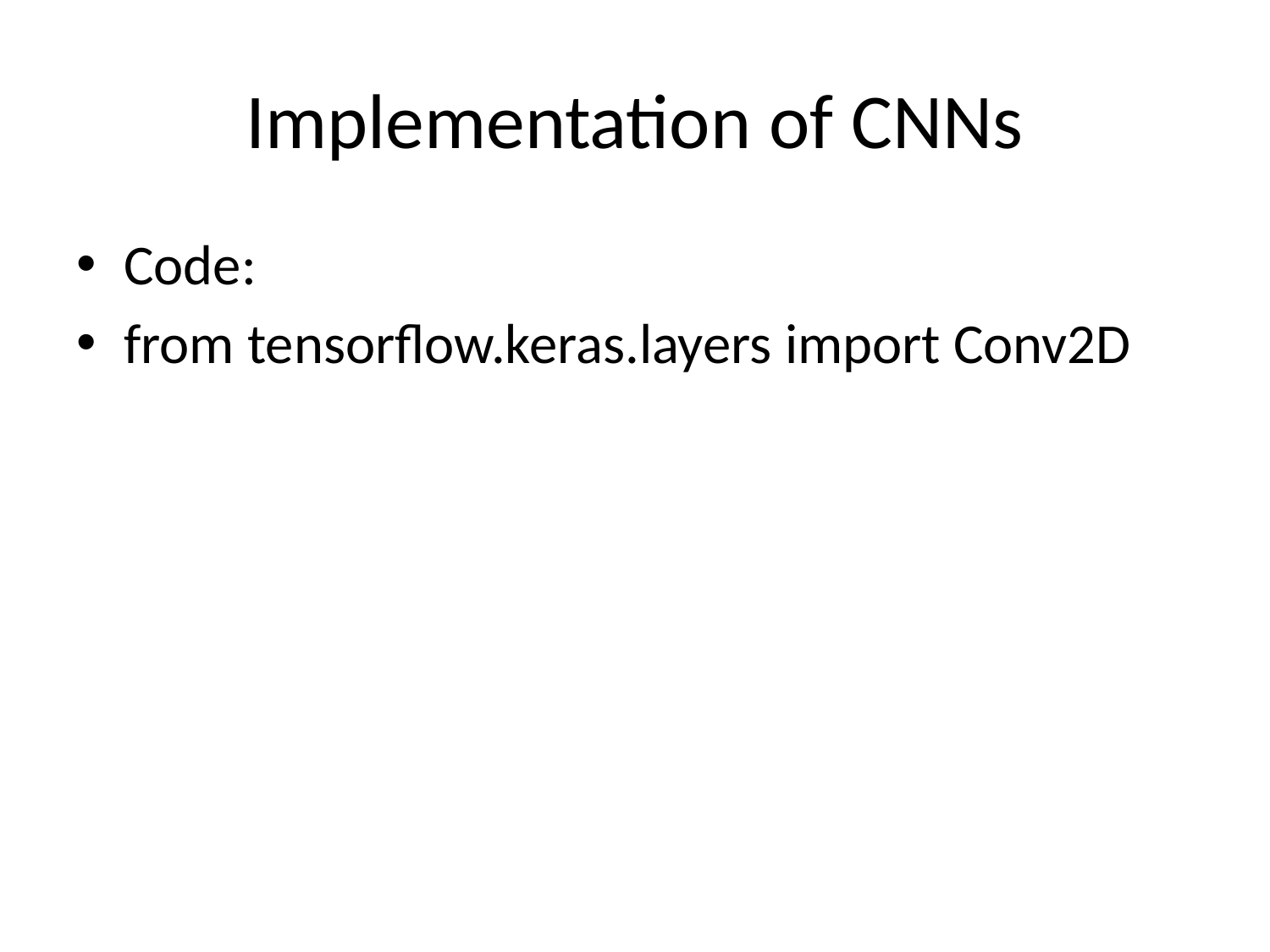

# Implementation of CNNs
Code:
from tensorflow.keras.layers import Conv2D